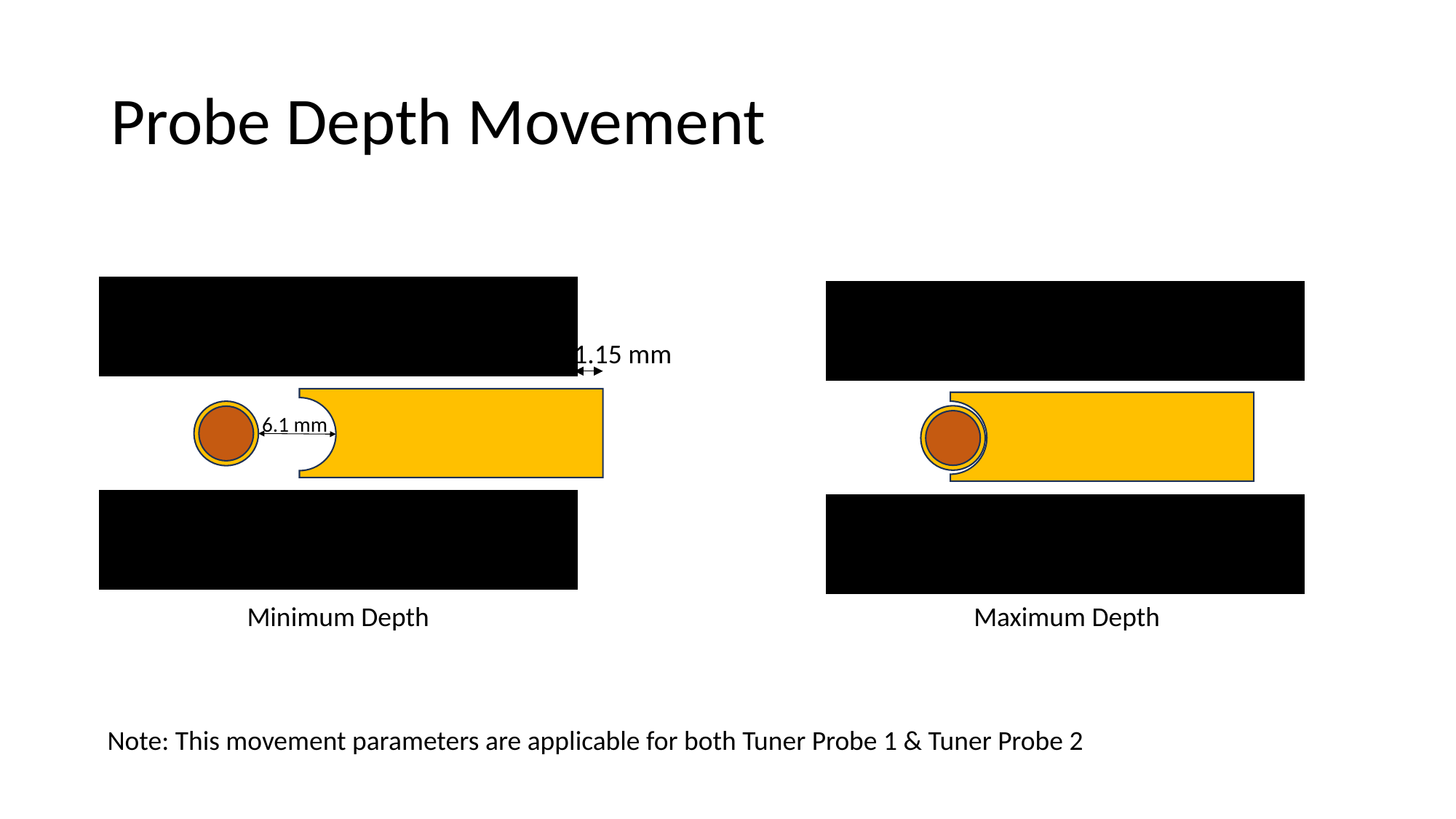

# Probe Depth Movement

1.15 mm

6.1 mm

Minimum Depth
Maximum Depth
Note: This movement parameters are applicable for both Tuner Probe 1 & Tuner Probe 2